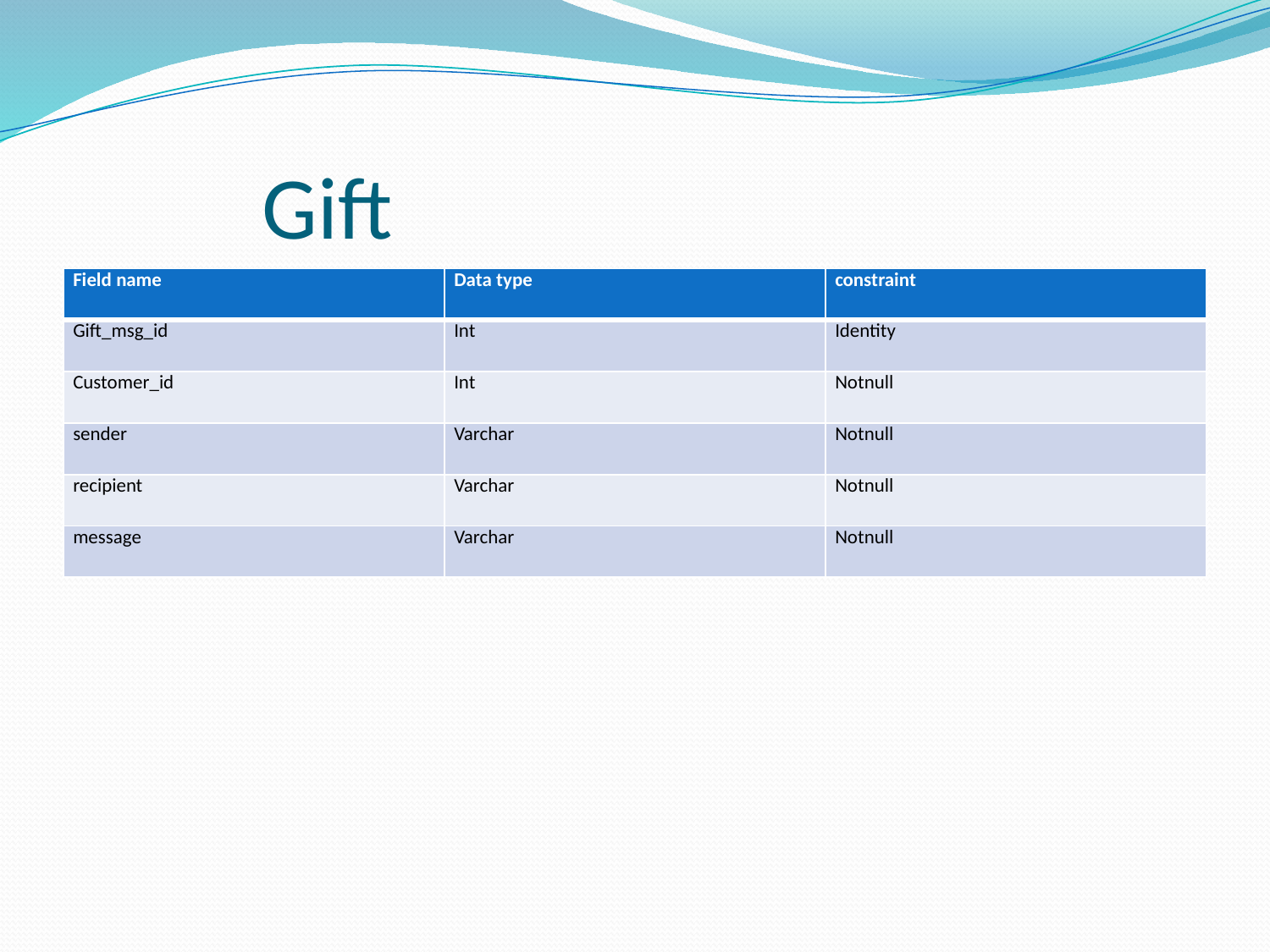

# Gift
| Field name | Data type | constraint |
| --- | --- | --- |
| Gift\_msg\_id | Int | Identity |
| Customer\_id | Int | Notnull |
| sender | Varchar | Notnull |
| recipient | Varchar | Notnull |
| message | Varchar | Notnull |